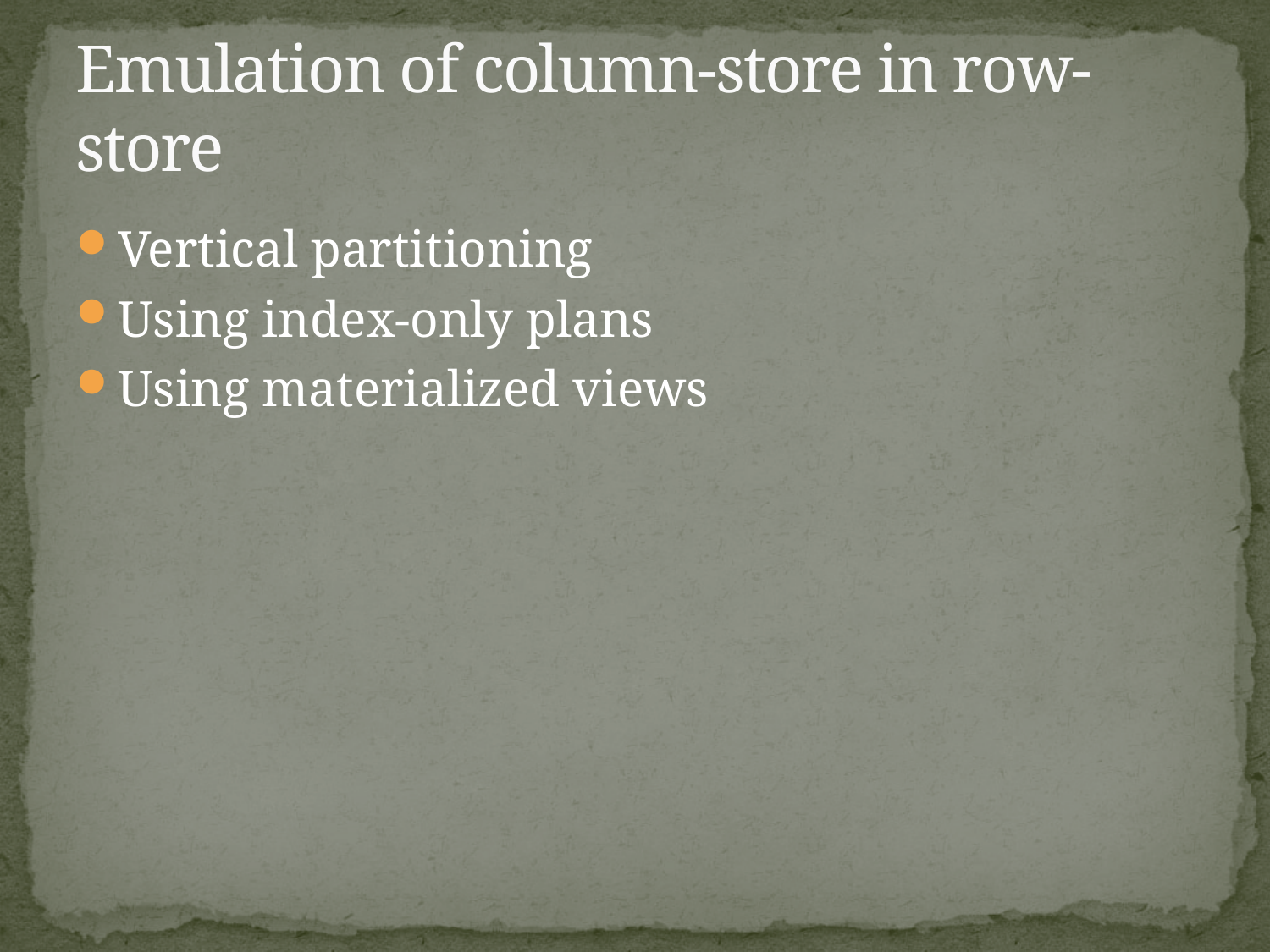

# Emulation of column-store in row-store
Vertical partitioning
Using index-only plans
Using materialized views